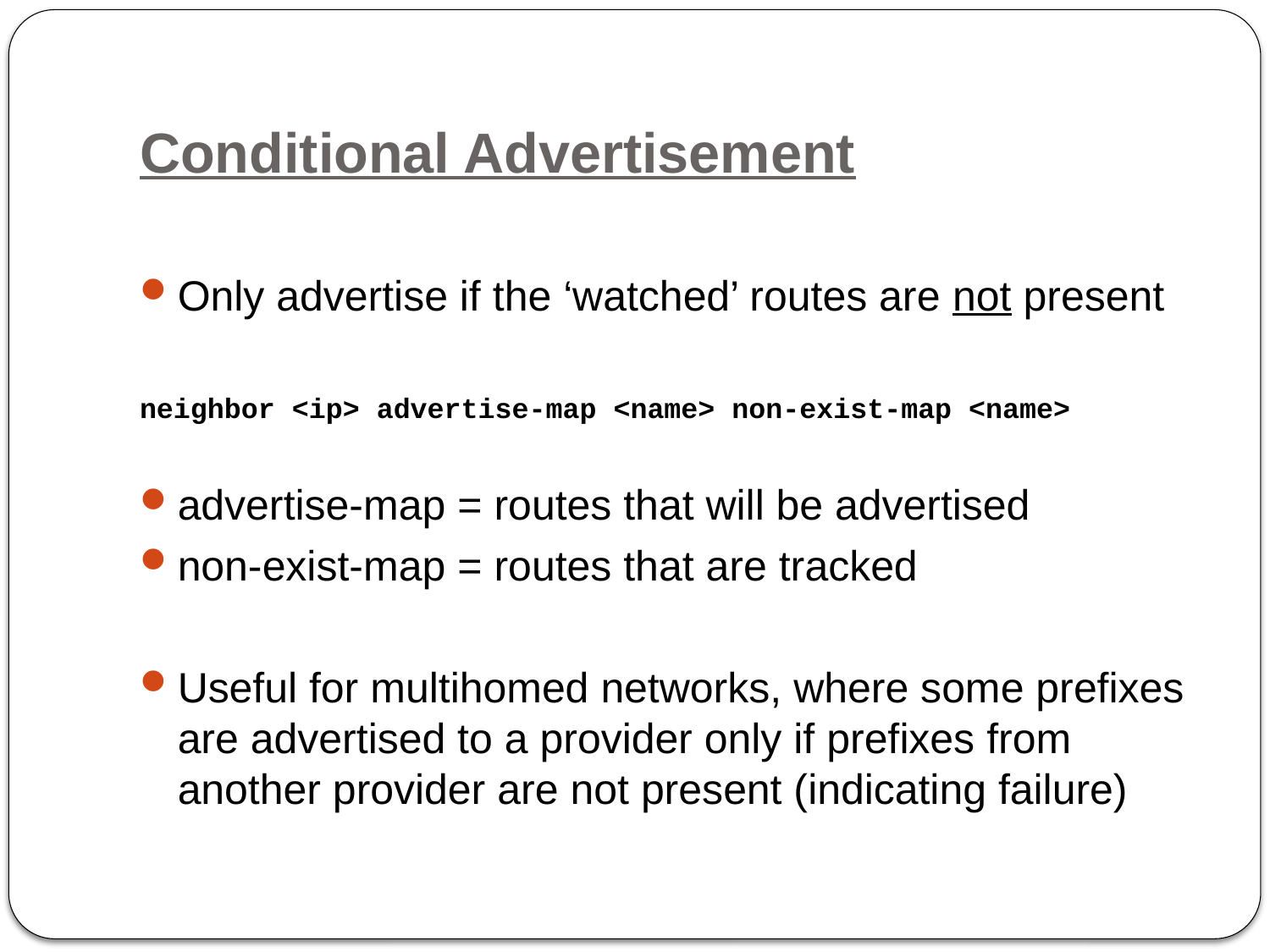

# Conditional Advertisement

Only advertise if the ‘watched’ routes are not present

neighbor <ip> advertise-map <name> non-exist-map <name>

advertise-map = routes that will be advertised
non-exist-map = routes that are tracked

Useful for multihomed networks, where some prefixes are advertised to a provider only if prefixes from another provider are not present (indicating failure)